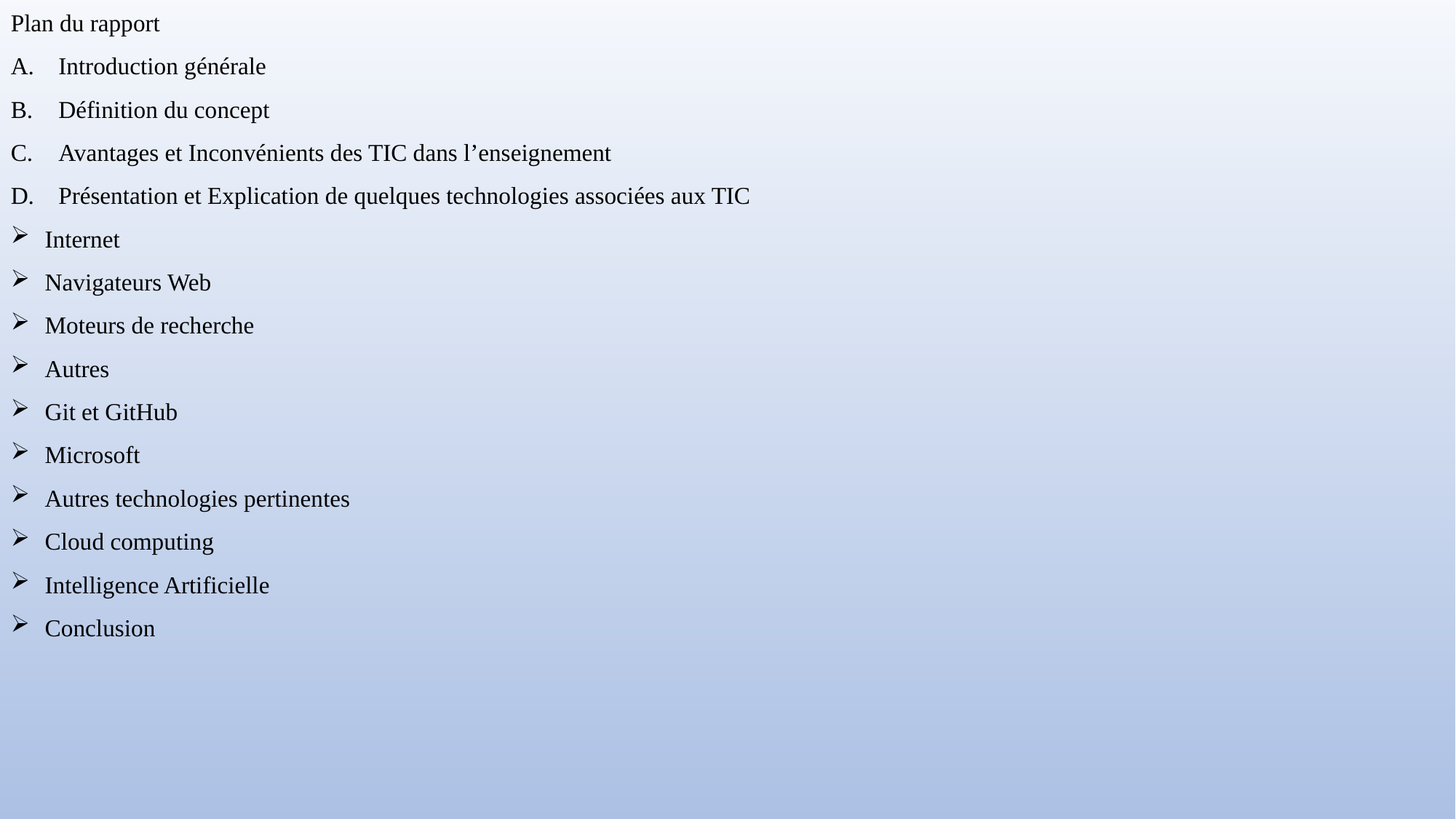

Plan du rapport
Introduction générale
Définition du concept
Avantages et Inconvénients des TIC dans l’enseignement
Présentation et Explication de quelques technologies associées aux TIC
Internet
Navigateurs Web
Moteurs de recherche
Autres
Git et GitHub
Microsoft
Autres technologies pertinentes
Cloud computing
Intelligence Artificielle
Conclusion